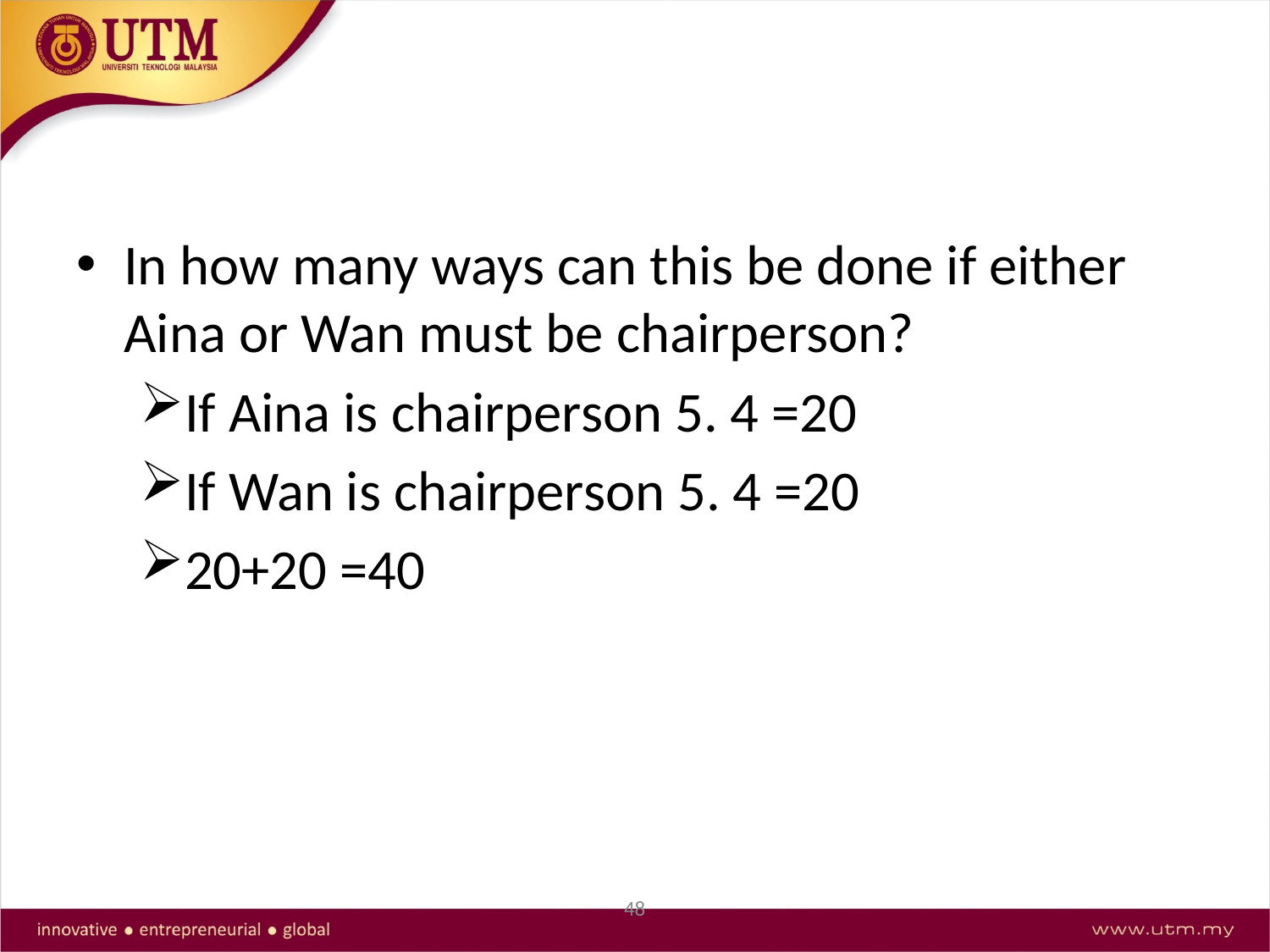

In how many ways can this be done if either Aina or Wan must be chairperson?
If Aina is chairperson 5. 4 =20
If Wan is chairperson 5. 4 =20
20+20 =40

48